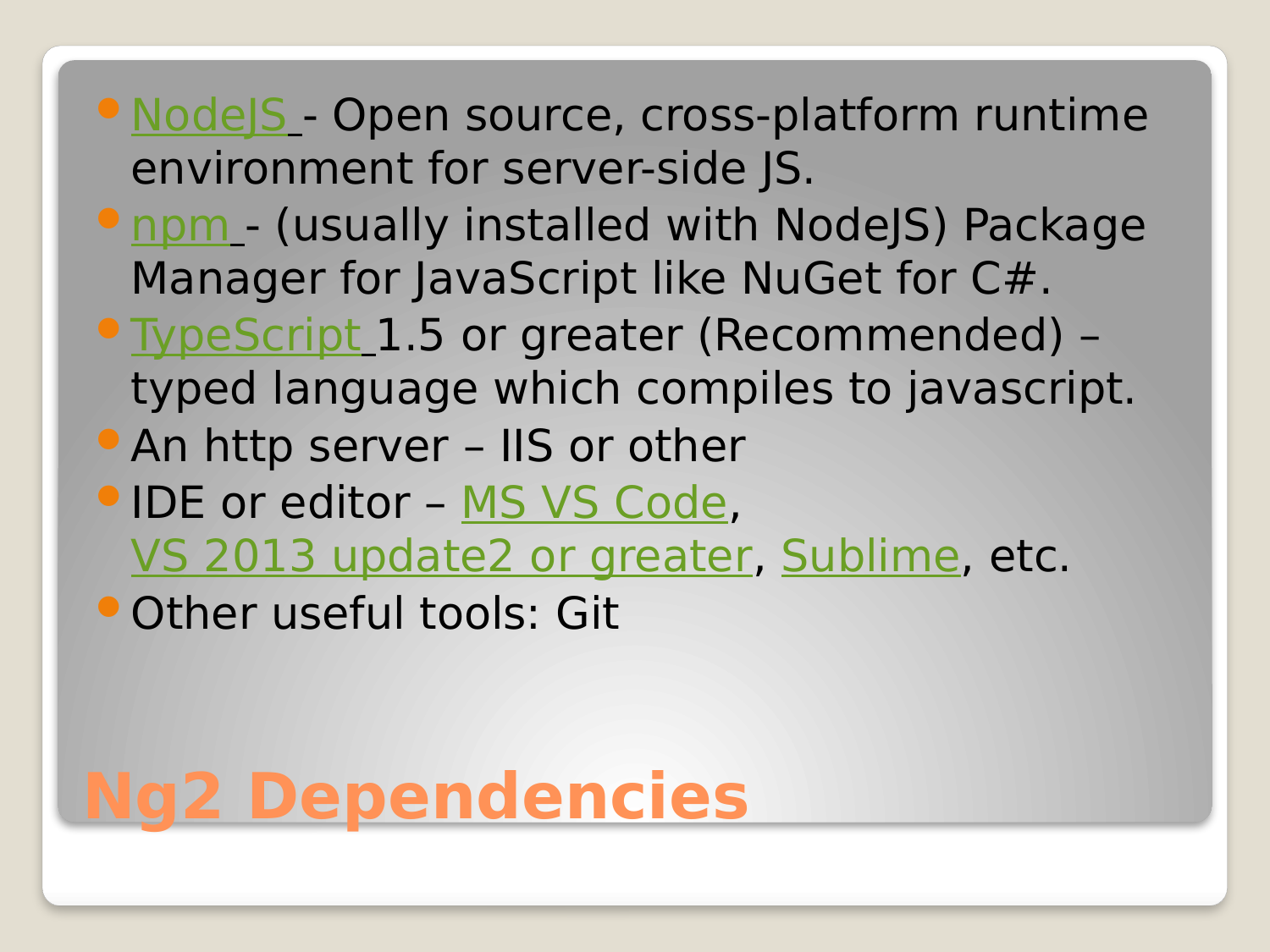

NodeJS - Open source, cross-platform runtime environment for server-side JS.
npm - (usually installed with NodeJS) Package Manager for JavaScript like NuGet for C#.
TypeScript 1.5 or greater (Recommended) – typed language which compiles to javascript.
An http server – IIS or other
IDE or editor – MS VS Code, VS 2013 update2 or greater, Sublime, etc.
Other useful tools: Git

# Ng2 Dependencies